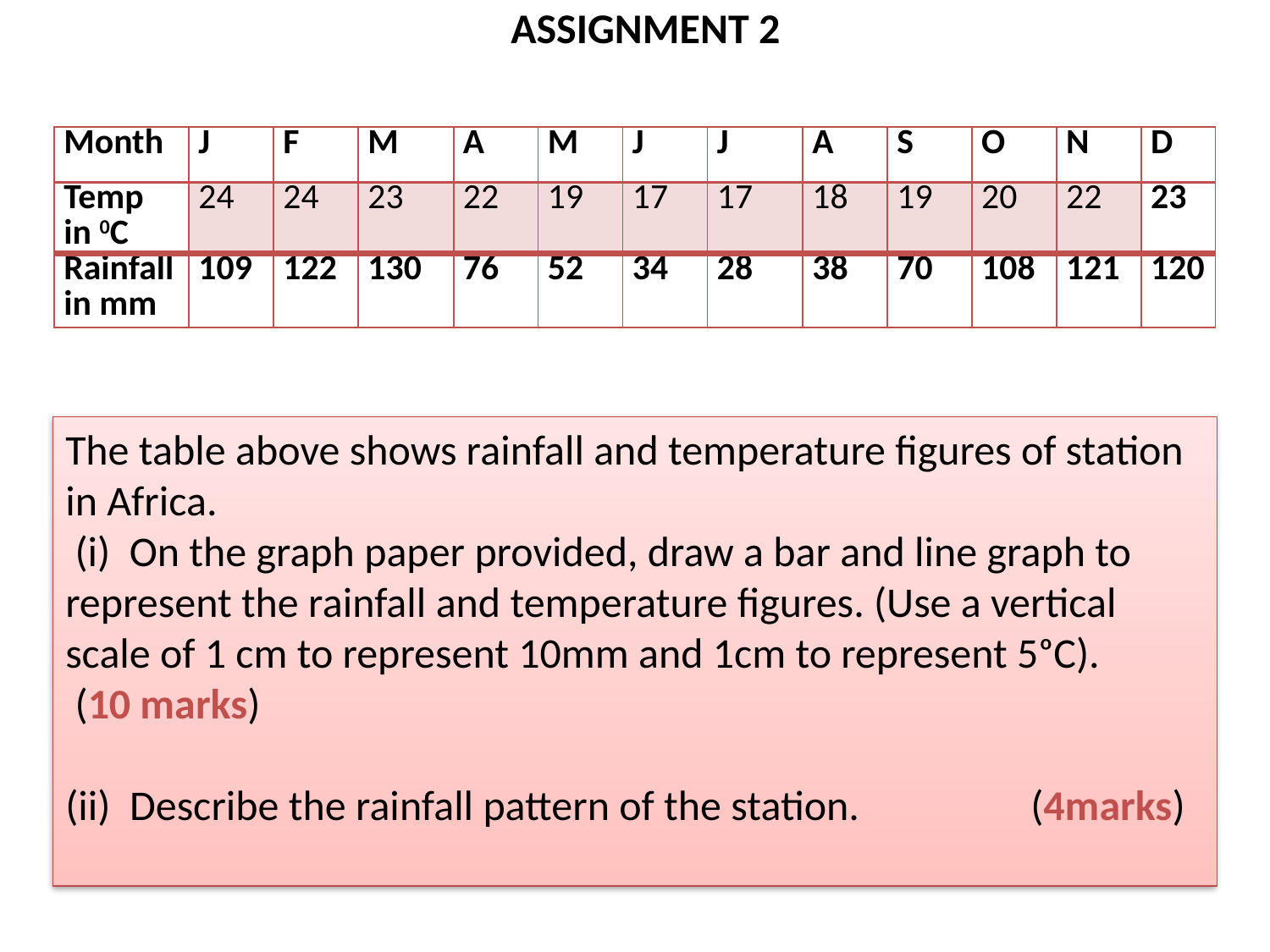

ASSIGNMENT 2
| Month | J | F | M | A | M | J | J | A | S | O | N | D |
| --- | --- | --- | --- | --- | --- | --- | --- | --- | --- | --- | --- | --- |
| Temp in 0C | 24 | 24 | 23 | 22 | 19 | 17 | 17 | 18 | 19 | 20 | 22 | 23 |
| Rainfall in mm | 109 | 122 | 130 | 76 | 52 | 34 | 28 | 38 | 70 | 108 | 121 | 120 |
The table above shows rainfall and temperature figures of station in Africa.
 (i)  On the graph paper provided, draw a bar and line graph to represent the rainfall and temperature figures. (Use a vertical scale of 1 cm to represent 10mm and 1cm to represent 5ᵒC).            (10 marks)
(ii)  Describe the rainfall pattern of the station.	        (4marks)